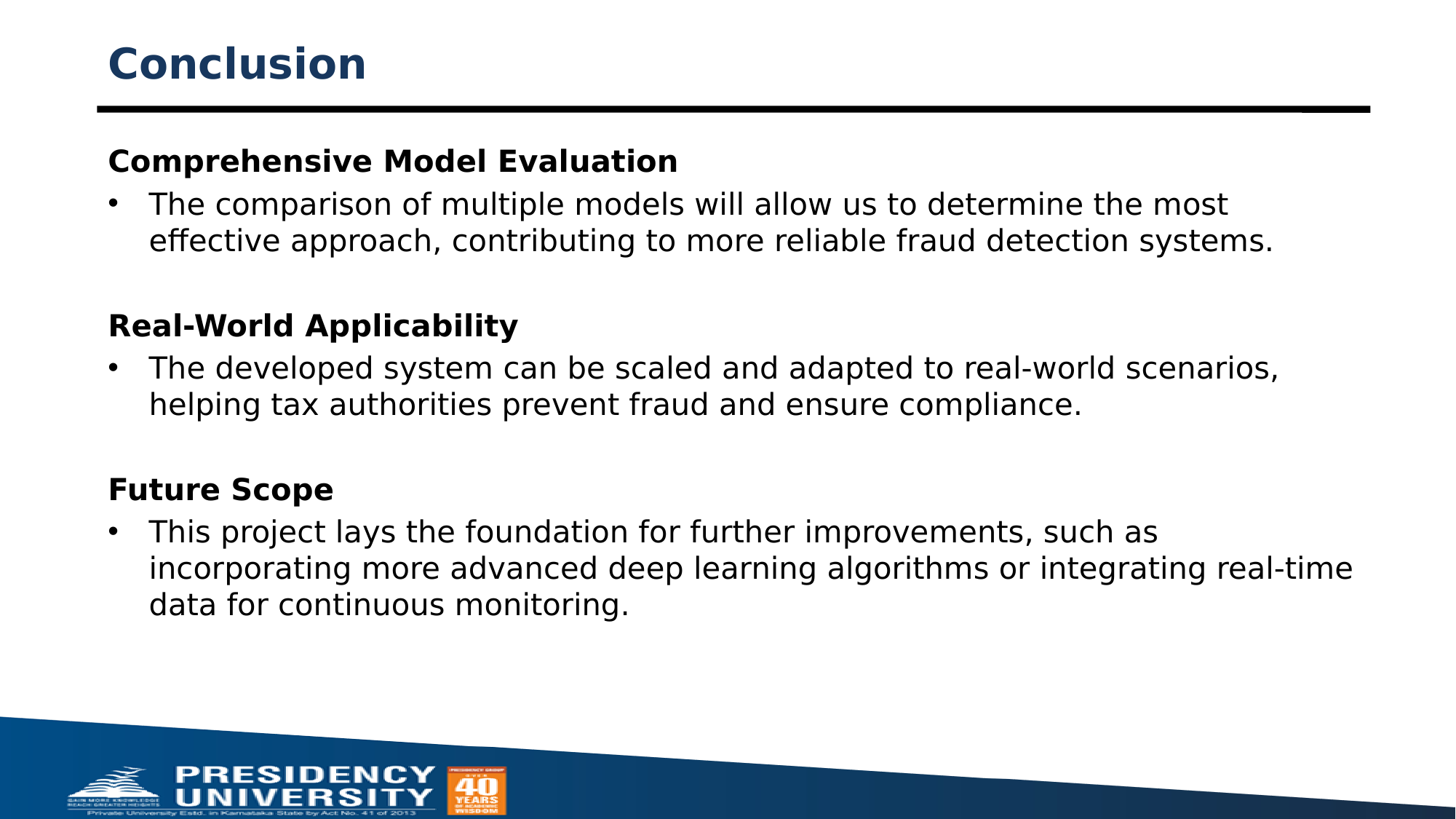

# Conclusion
Comprehensive Model Evaluation
The comparison of multiple models will allow us to determine the most effective approach, contributing to more reliable fraud detection systems.

Real-World Applicability
The developed system can be scaled and adapted to real-world scenarios, helping tax authorities prevent fraud and ensure compliance.

Future Scope
This project lays the foundation for further improvements, such as incorporating more advanced deep learning algorithms or integrating real-time data for continuous monitoring.